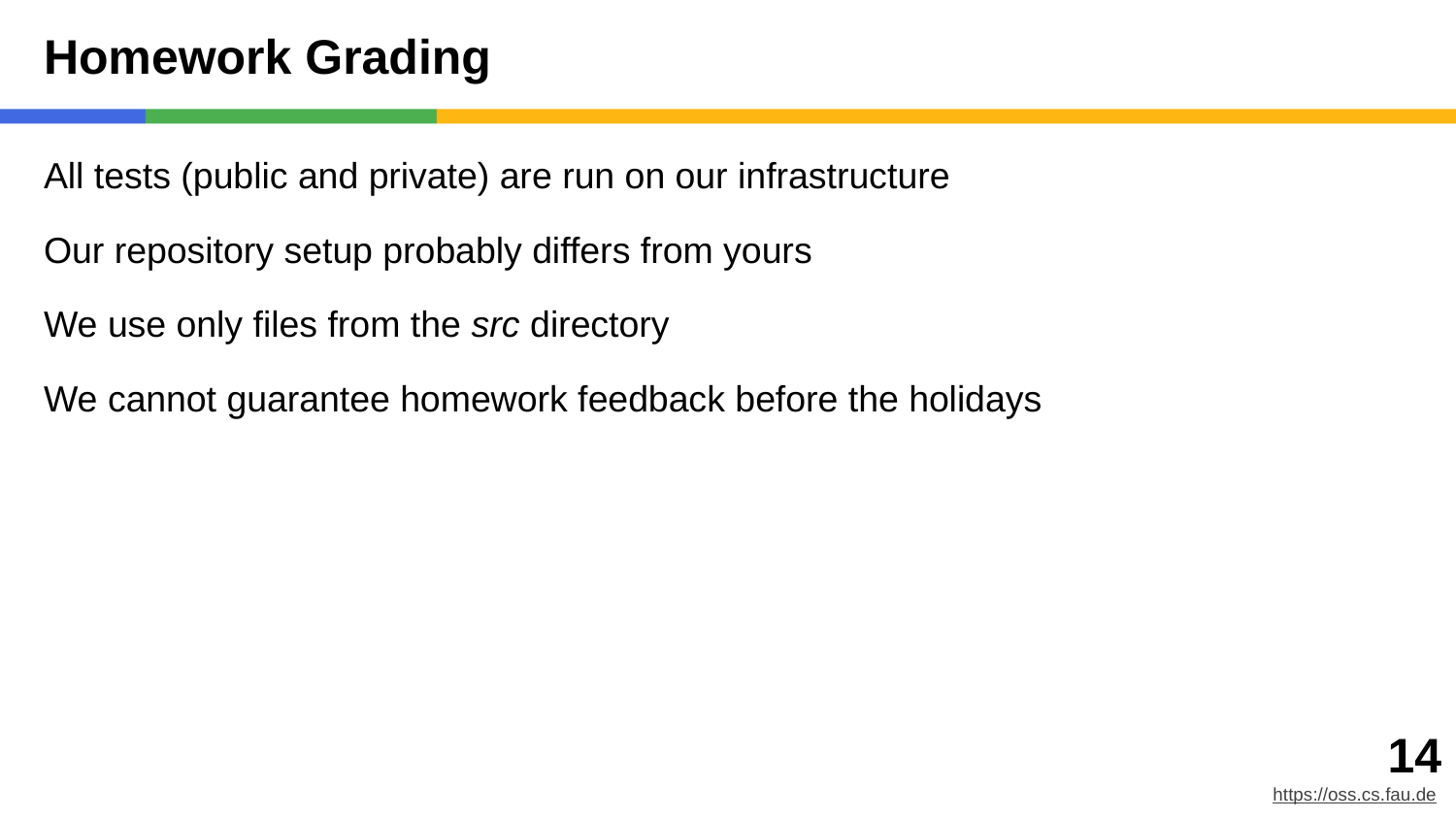

# Homework Grading
All tests (public and private) are run on our infrastructure
Our repository setup probably differs from yours
We use only files from the src directory
We cannot guarantee homework feedback before the holidays
14
https://oss.cs.fau.de